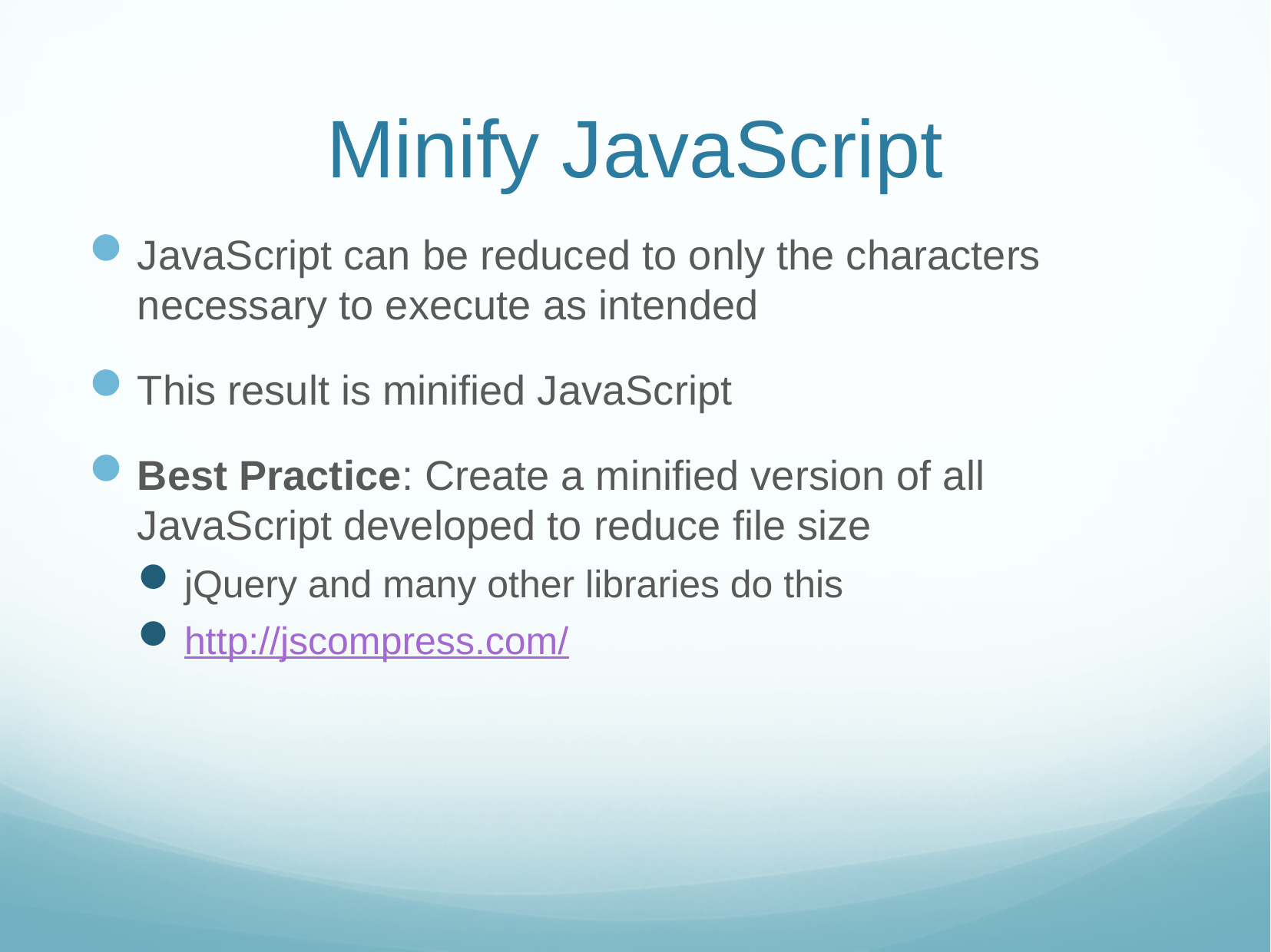

# Minify JavaScript
JavaScript can be reduced to only the characters necessary to execute as intended
This result is minified JavaScript
Best Practice: Create a minified version of all JavaScript developed to reduce file size
jQuery and many other libraries do this
http://jscompress.com/